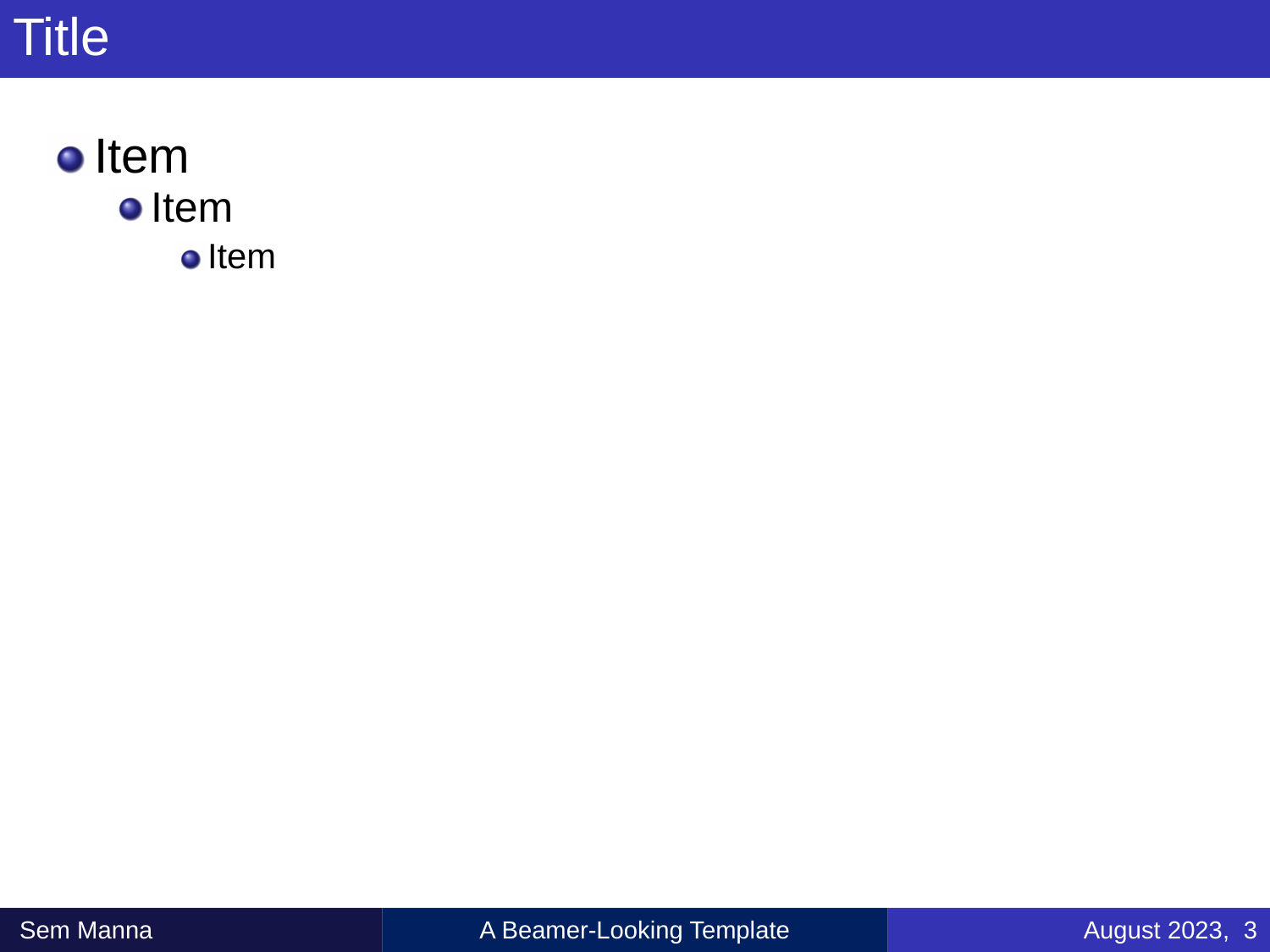

# Title
Item
Item
Item
 Sem Manna
A Beamer-Looking Template
 August 2023,  3